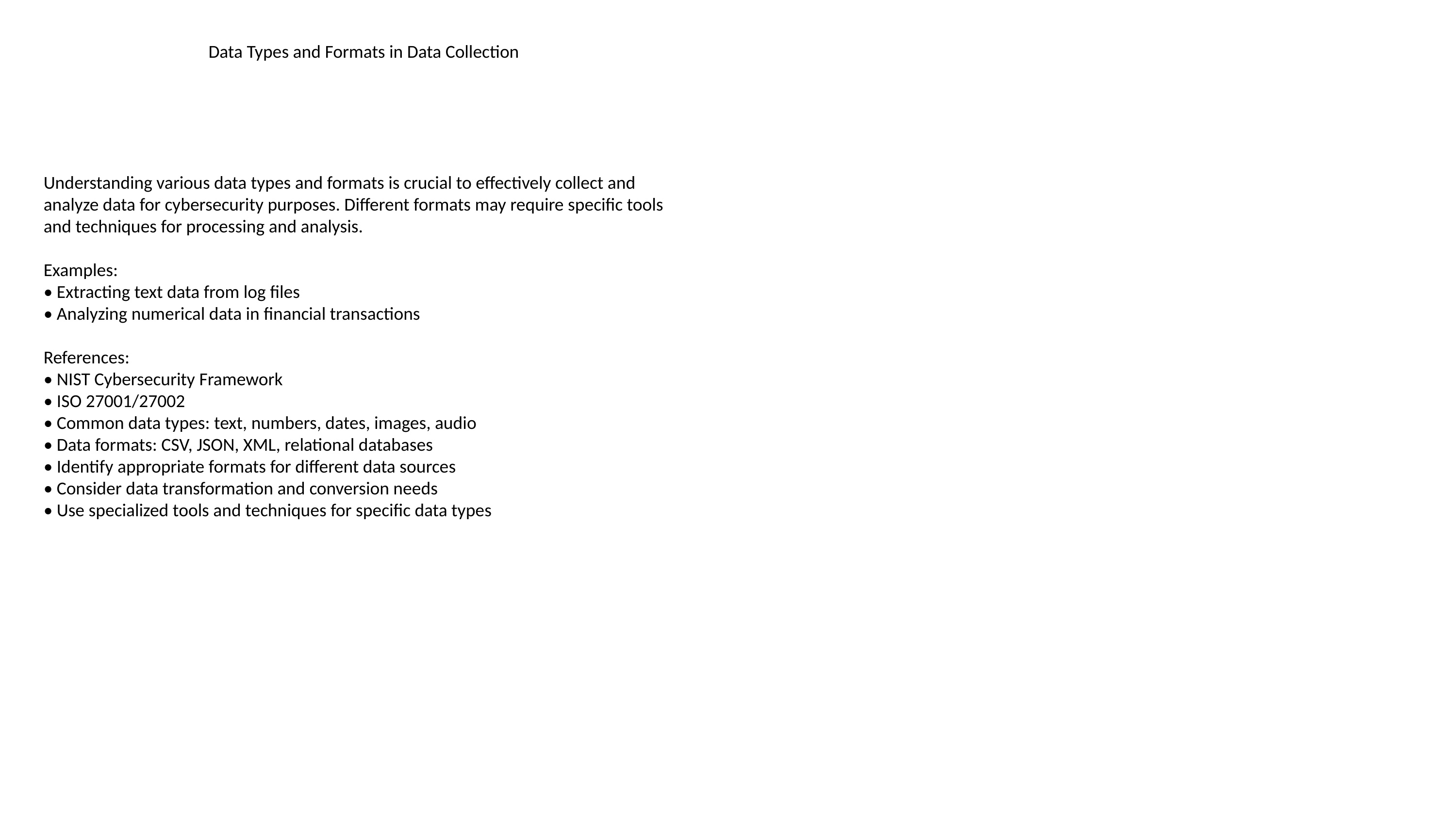

#
Data Types and Formats in Data Collection

Understanding various data types and formats is crucial to effectively collect and analyze data for cybersecurity purposes. Different formats may require specific tools and techniques for processing and analysis.
Examples:
• Extracting text data from log files
• Analyzing numerical data in financial transactions
References:
• NIST Cybersecurity Framework
• ISO 27001/27002
• Common data types: text, numbers, dates, images, audio
• Data formats: CSV, JSON, XML, relational databases
• Identify appropriate formats for different data sources
• Consider data transformation and conversion needs
• Use specialized tools and techniques for specific data types